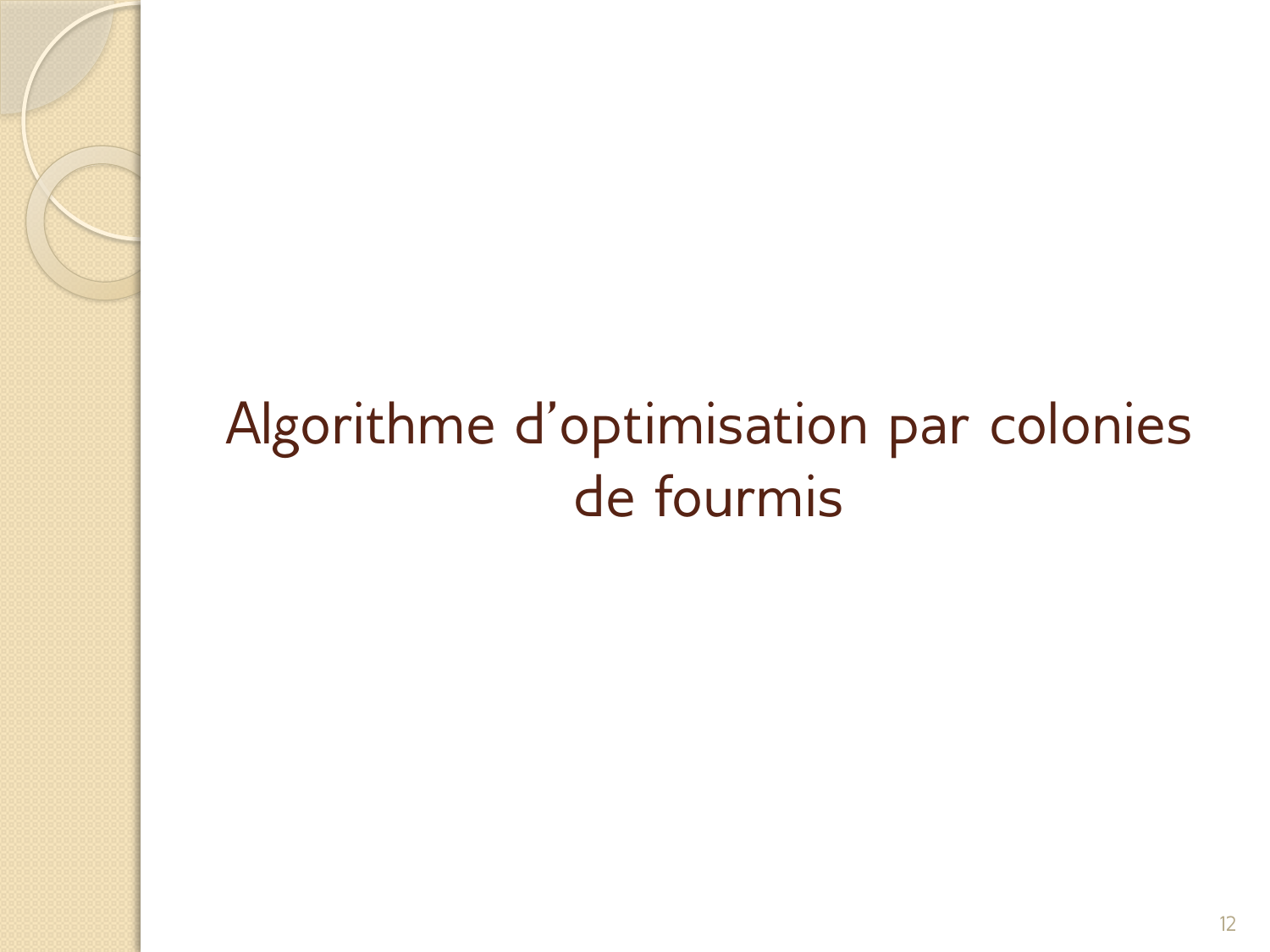

# Algorithme d’optimisation par colonies de fourmis
12